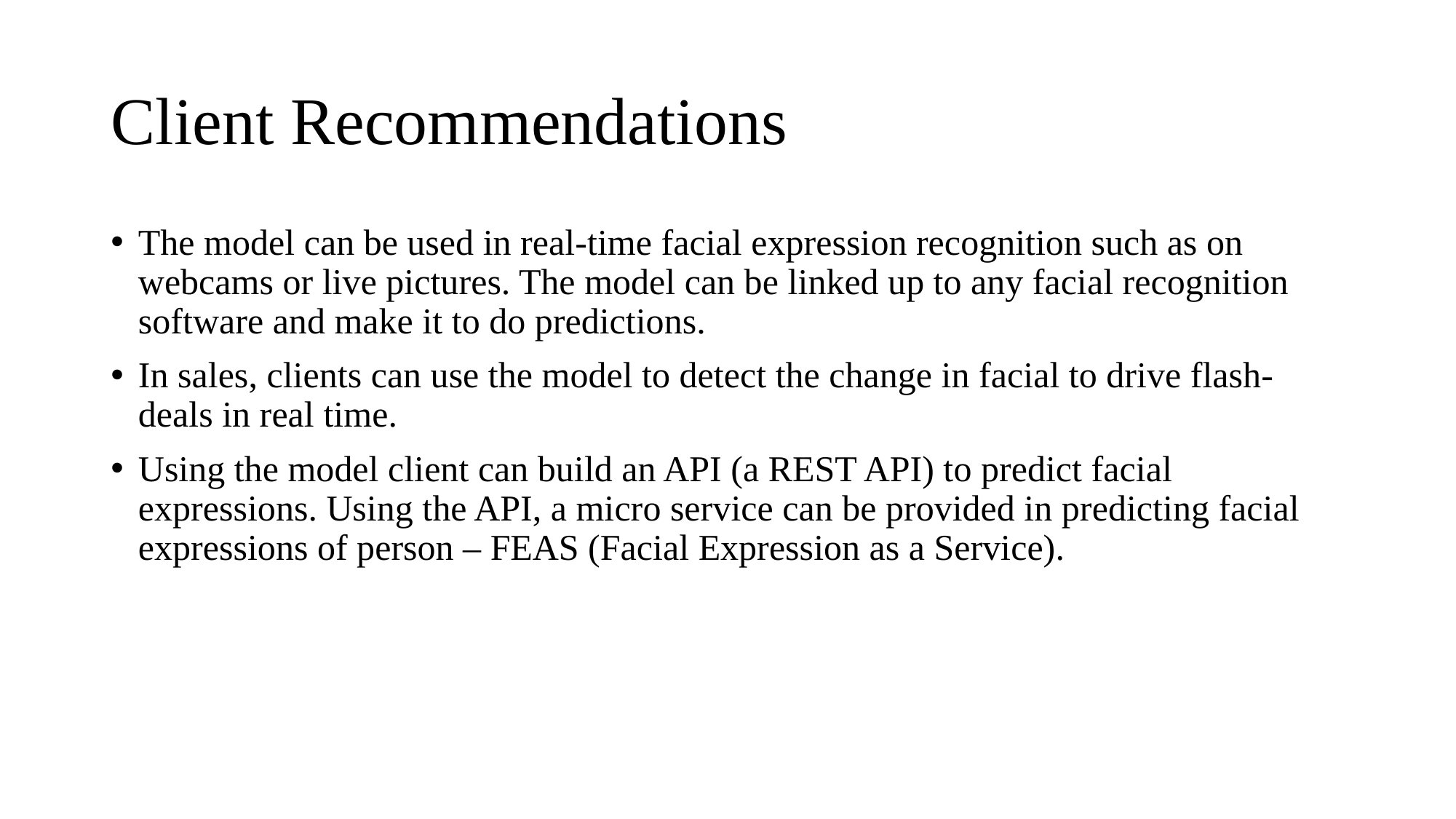

# Client Recommendations
The model can be used in real-time facial expression recognition such as on webcams or live pictures. The model can be linked up to any facial recognition software and make it to do predictions.
In sales, clients can use the model to detect the change in facial to drive flash-deals in real time.
Using the model client can build an API (a REST API) to predict facial expressions. Using the API, a micro service can be provided in predicting facial expressions of person – FEAS (Facial Expression as a Service).